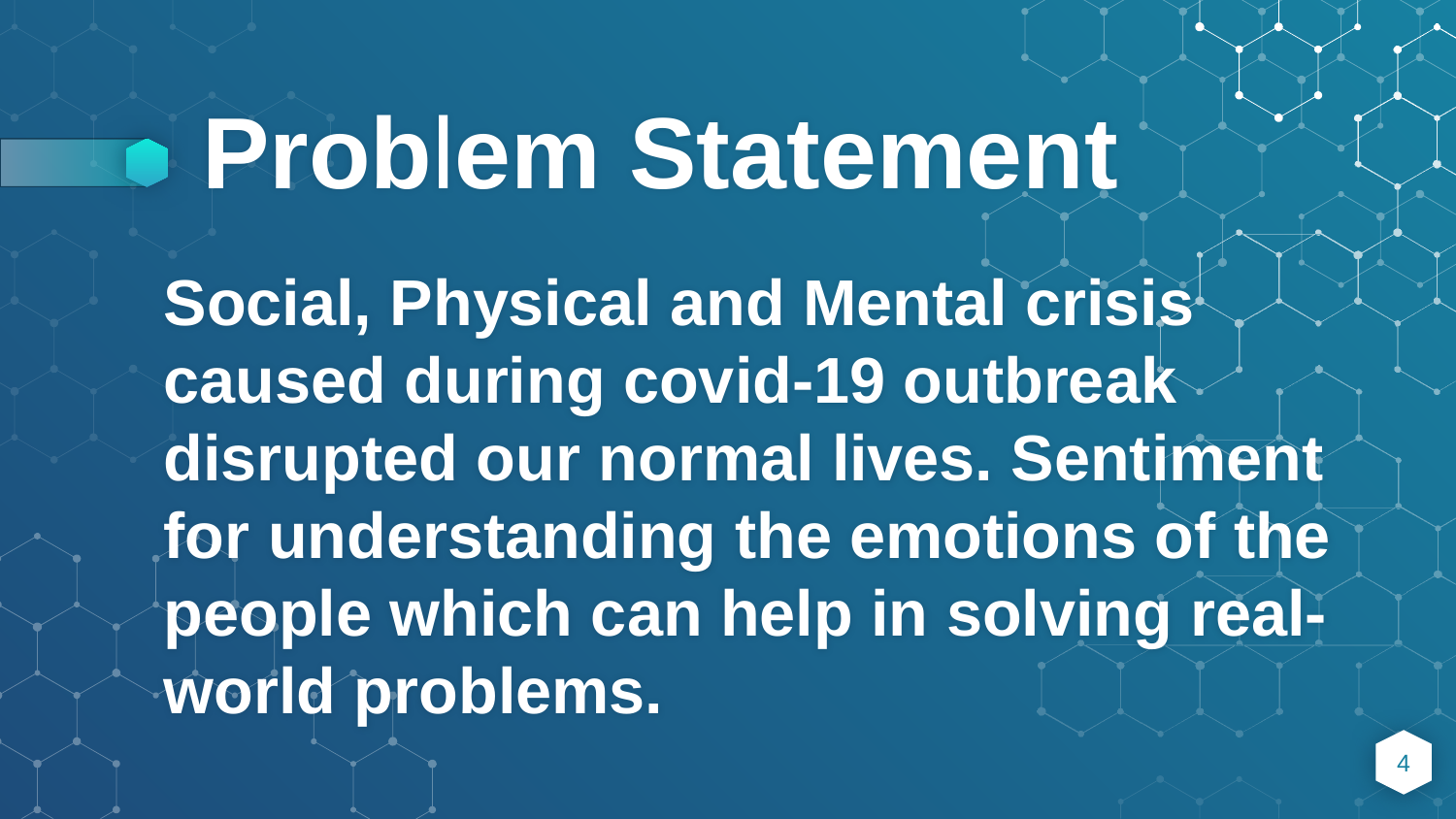

# Problem Statement
Social, Physical and Mental crisis caused during covid-19 outbreak disrupted our normal lives. Sentiment for understanding the emotions of the people which can help in solving real-world problems.
4